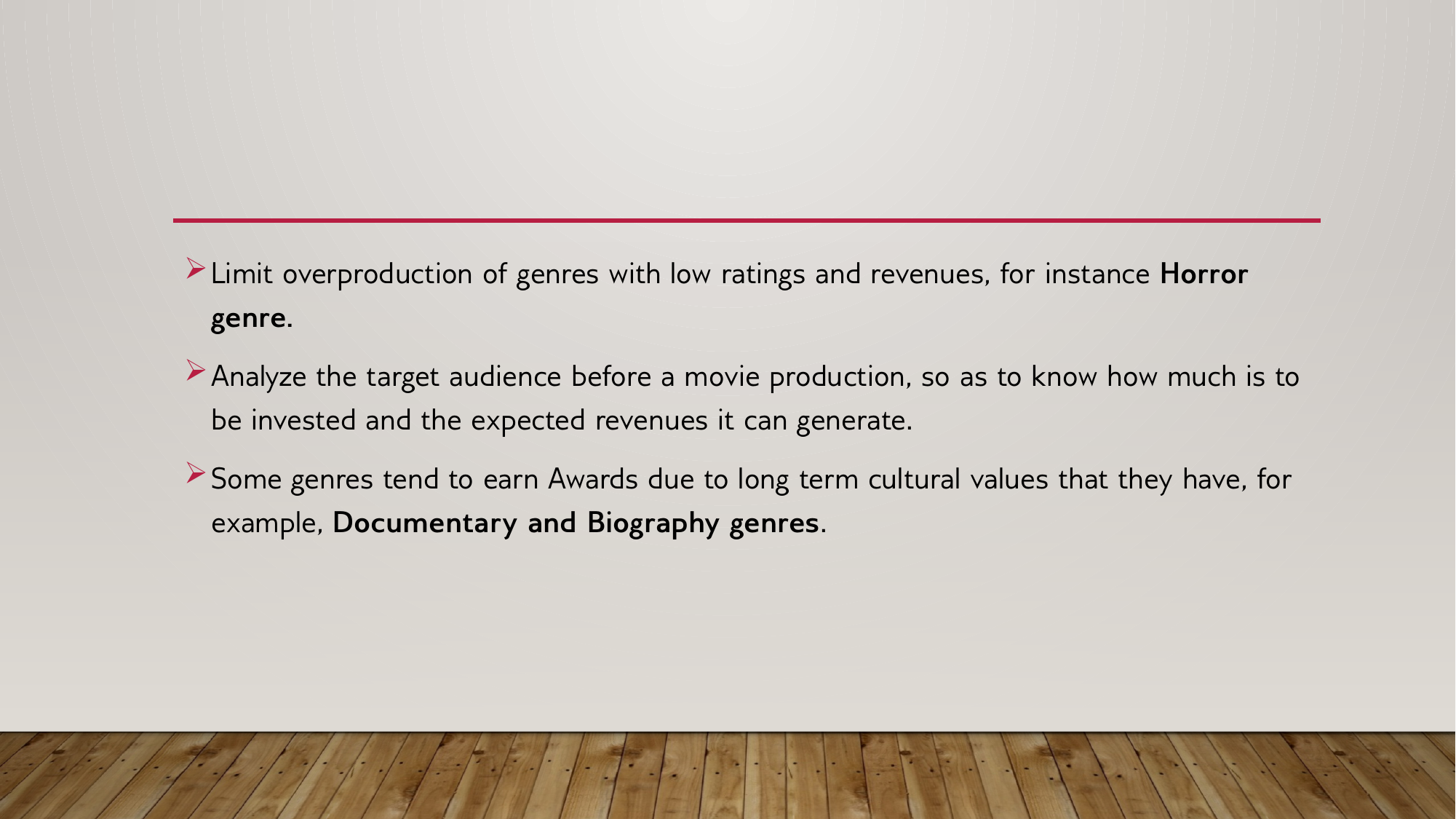

#
Limit overproduction of genres with low ratings and revenues, for instance Horror genre.
Analyze the target audience before a movie production, so as to know how much is to be invested and the expected revenues it can generate.
Some genres tend to earn Awards due to long term cultural values that they have, for example, Documentary and Biography genres.